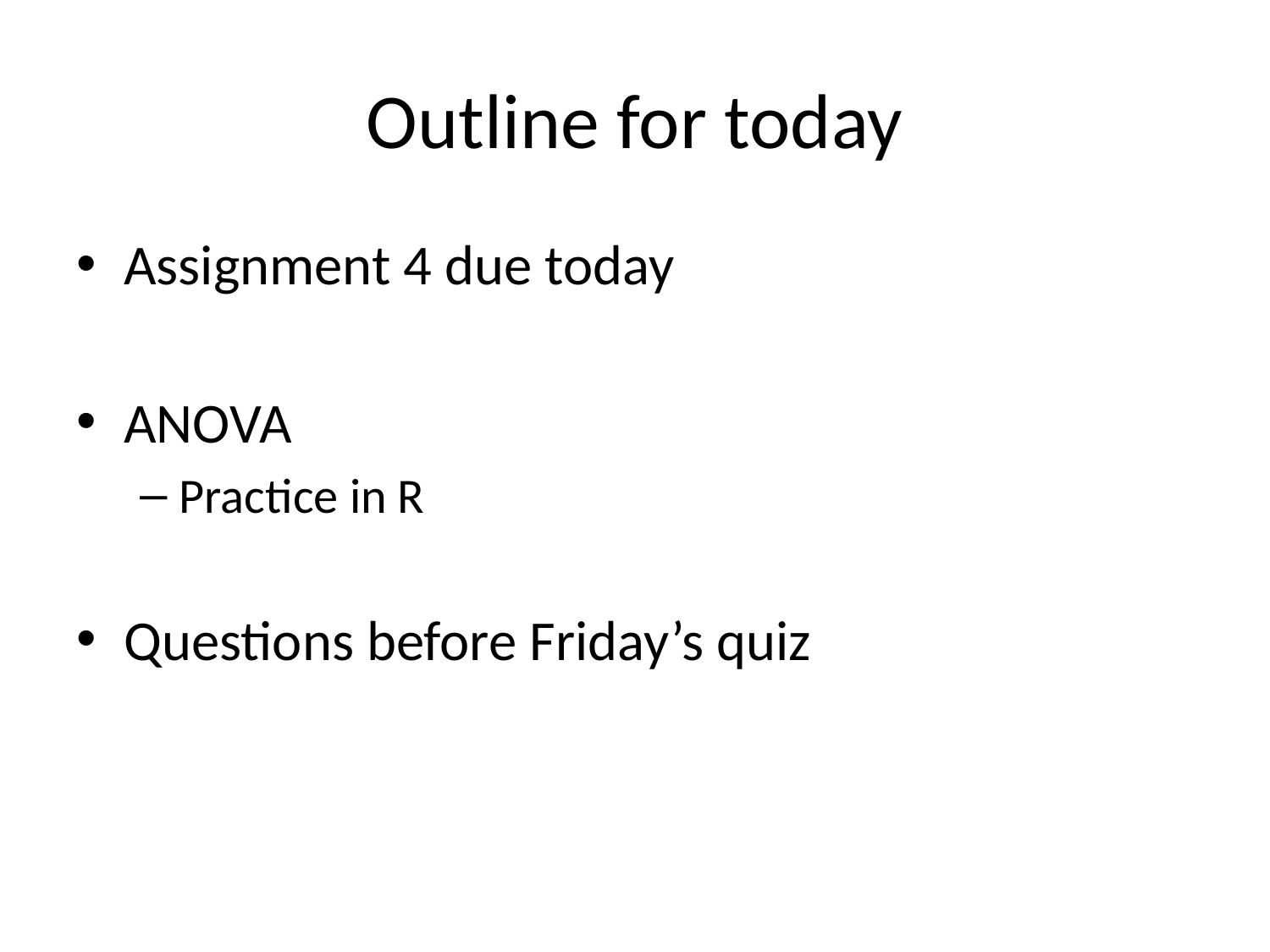

# Outline for today
Assignment 4 due today

ANOVA
Practice in R

Questions before Friday’s quiz